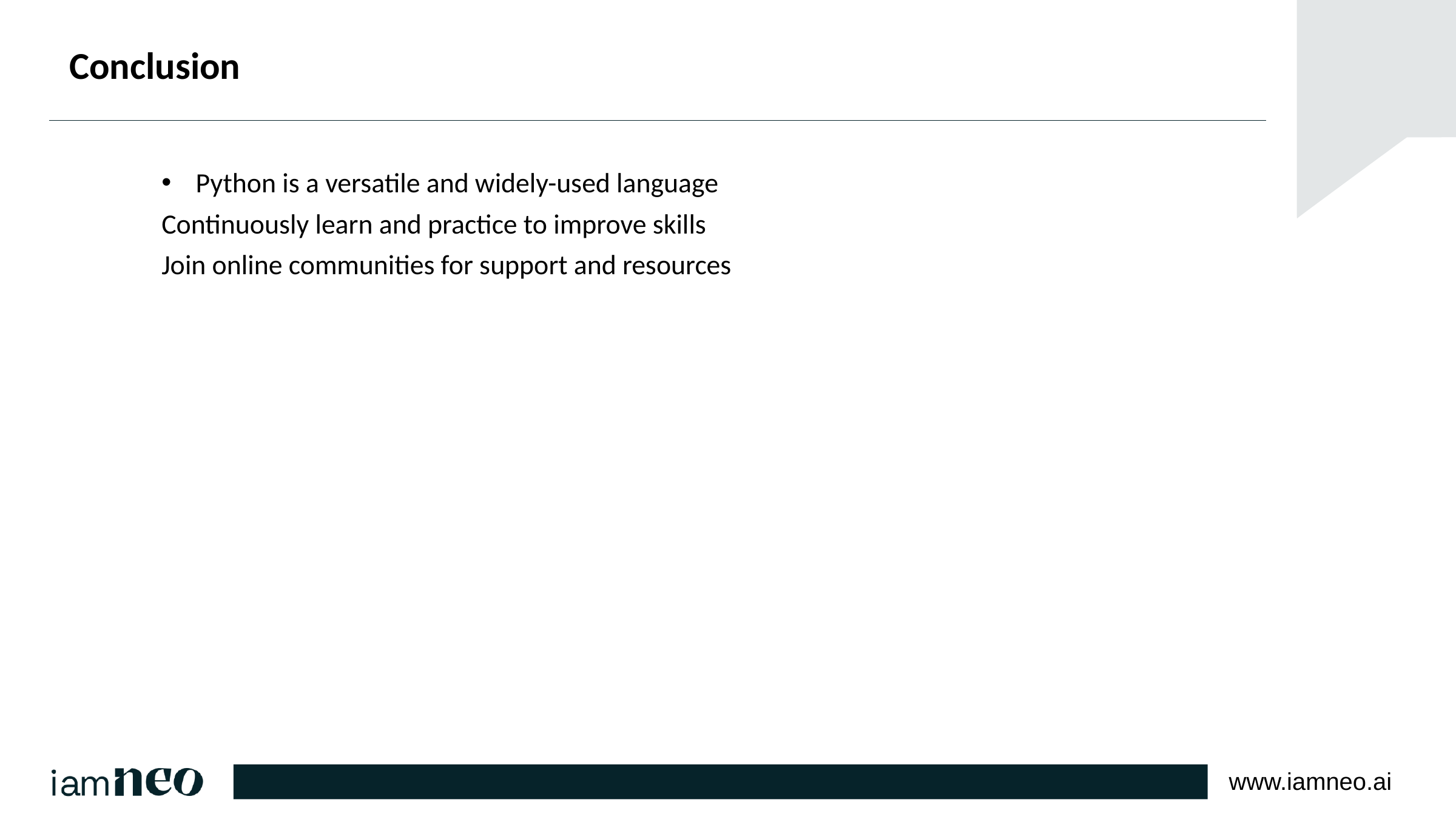

# Conclusion

Python is a versatile and widely-used language
Continuously learn and practice to improve skills
Join online communities for support and resources